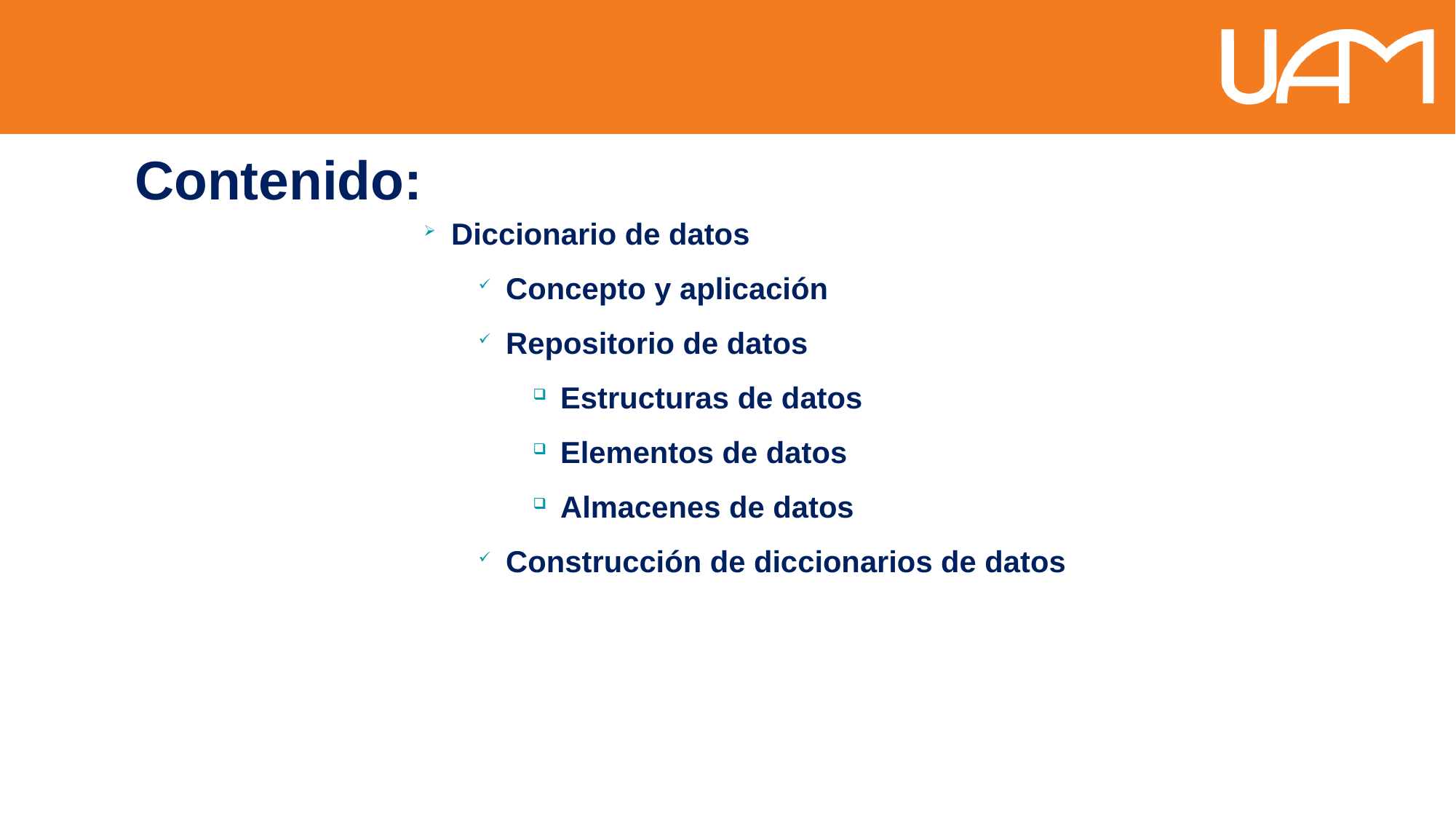

Contenido:
Diccionario de datos
Concepto y aplicación
Repositorio de datos
Estructuras de datos
Elementos de datos
Almacenes de datos
Construcción de diccionarios de datos